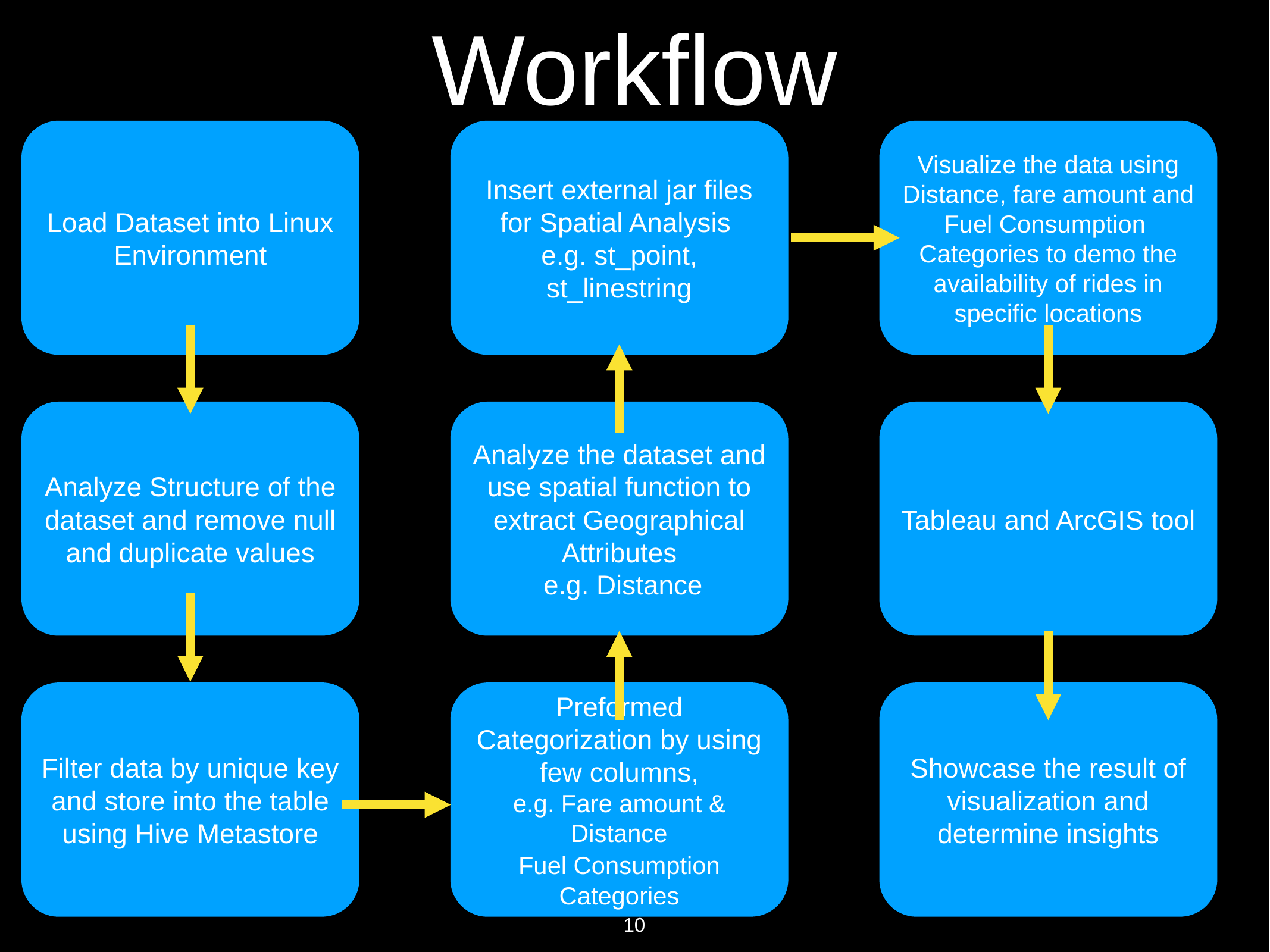

# Workflow

Load Dataset into Linux Environment

Insert external jar files for Spatial Analysis
e.g. st_point,
st_linestring

Visualize the data using Distance, fare amount and Fuel Consumption
Categories to demo the availability of rides in specific locations

Analyze Structure of the dataset and remove null and duplicate values

Analyze the dataset and use spatial function to extract Geographical Attributes
 e.g. Distance

Tableau and ArcGIS tool

Preformed Categorization by using few columns,
e.g. Fare amount & Distance
Fuel Consumption Categories

Filter data by unique key and store into the table using Hive Metastore

Showcase the result of visualization and determine insights

10